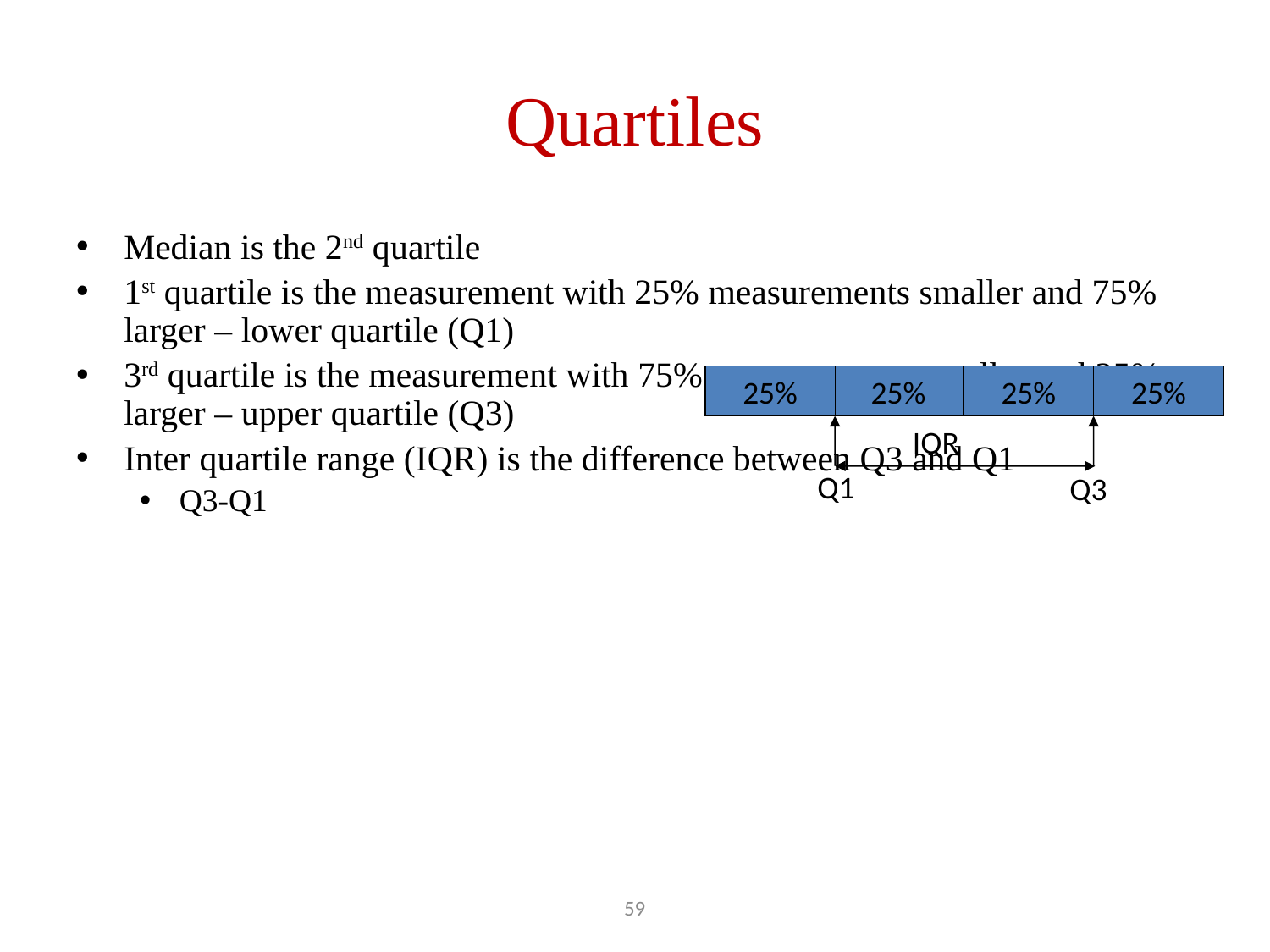

# Quartiles
Median is the 2nd quartile
1st quartile is the measurement with 25% measurements smaller and 75% larger – lower quartile (Q1)
3rd quartile is the measurement with 75% measurements smaller and 25% larger – upper quartile (Q3)
Inter quartile range (IQR) is the difference between Q3 and Q1
Q3-Q1
25%
25%
25%
25%

IQR

Q1
Q3

59